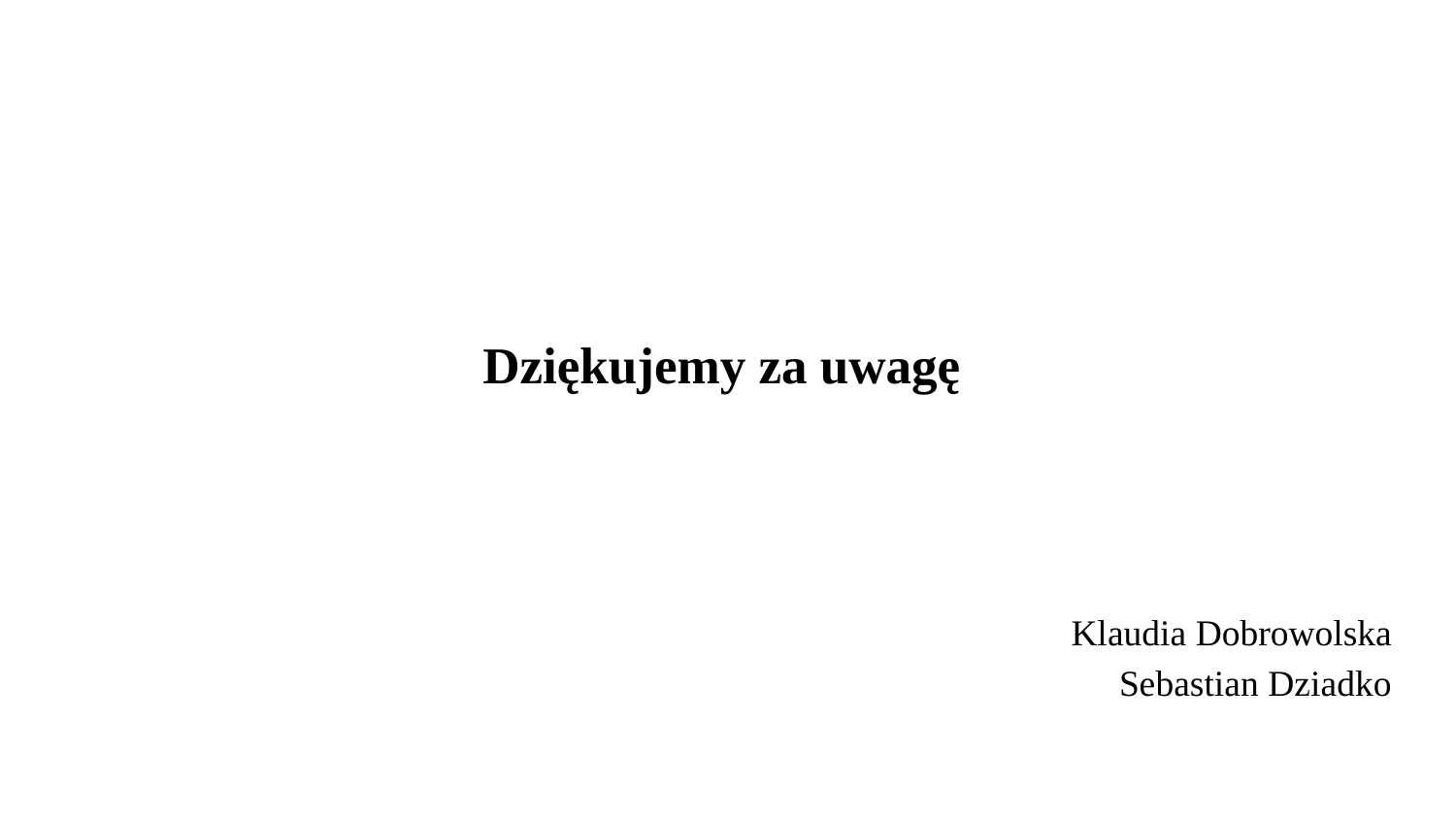

# Dziękujemy za uwagę
Klaudia Dobrowolska
Sebastian Dziadko